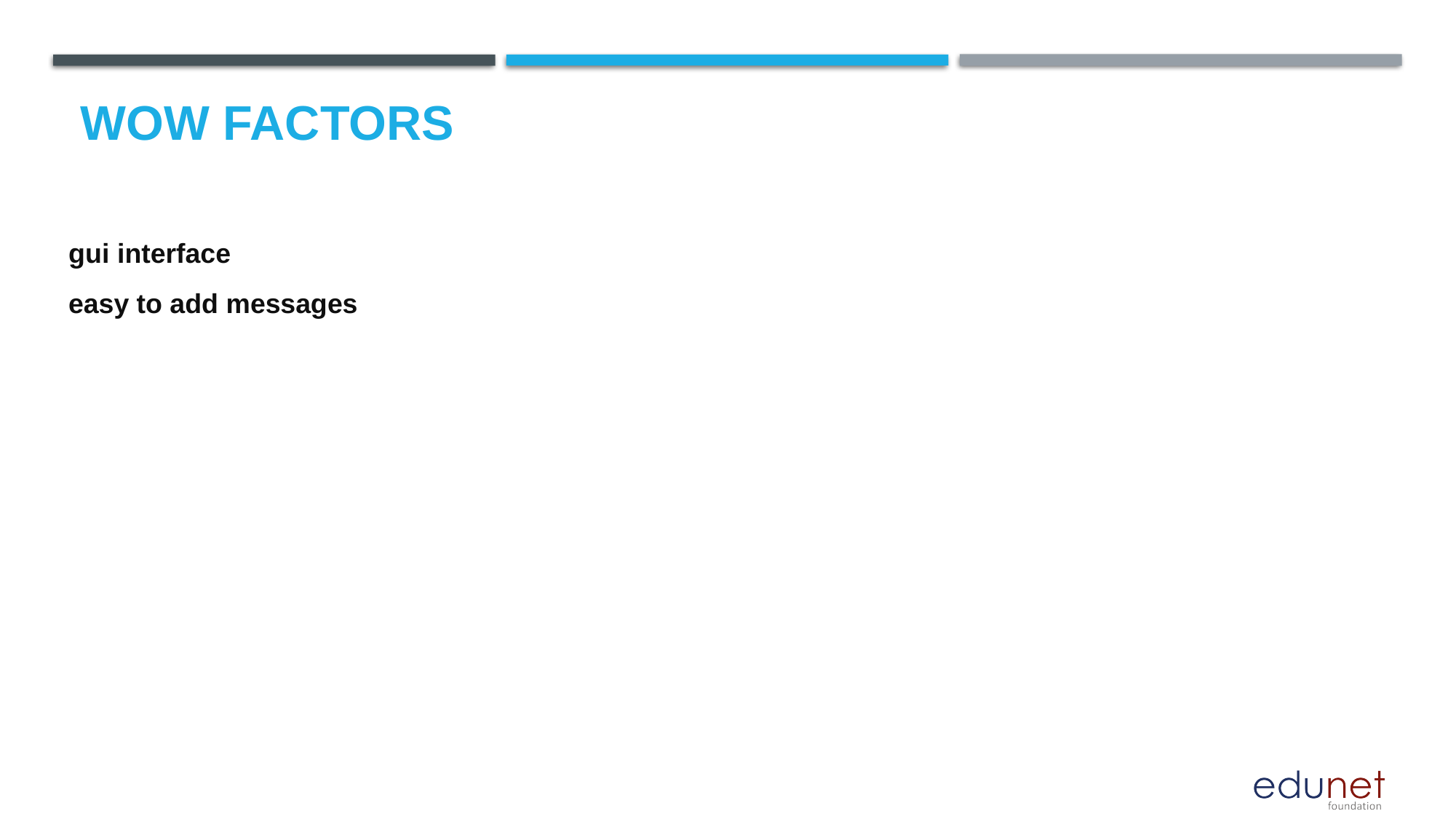

# Wow factors
gui interface
easy to add messages